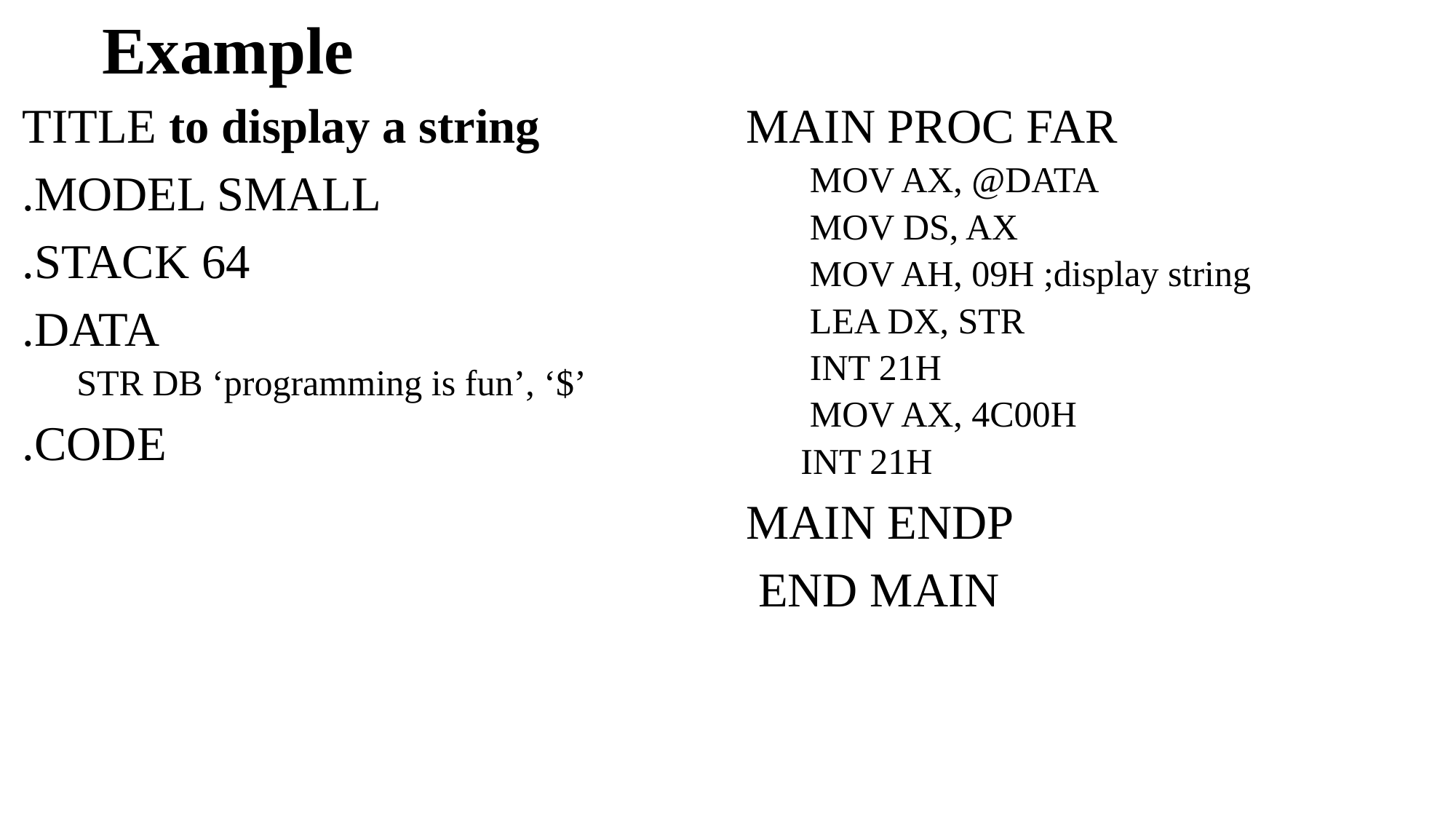

# Example
TITLE to display a string
.MODEL SMALL
.STACK 64
.DATA
STR DB ‘programming is fun’, ‘$’
.CODE
MAIN PROC FAR
 MOV AX, @DATA
 MOV DS, AX
 MOV AH, 09H ;display string
 LEA DX, STR
 INT 21H
 MOV AX, 4C00H
INT 21H
MAIN ENDP
 END MAIN